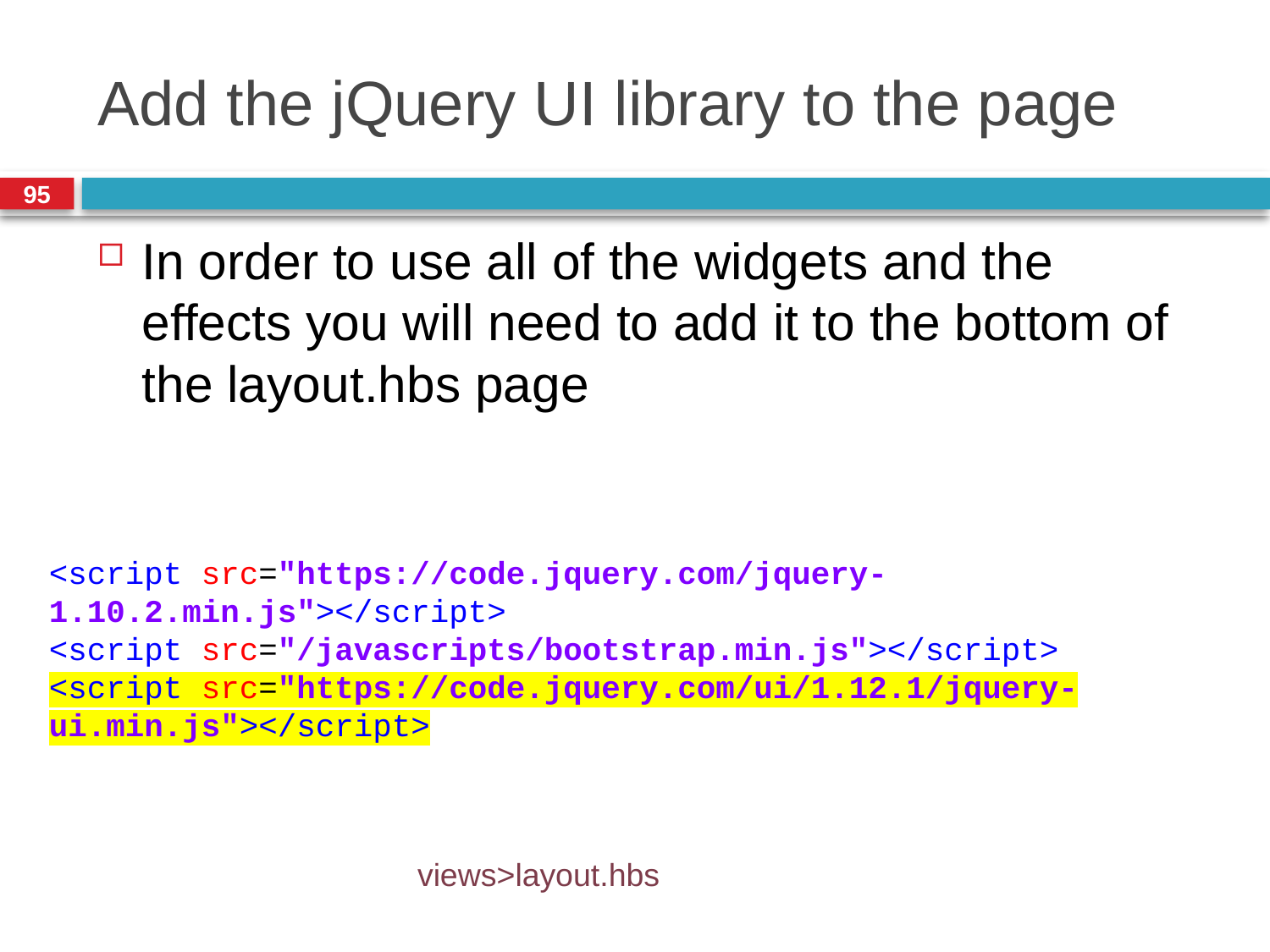

# Add the jQuery UI library to the page
95
In order to use all of the widgets and the effects you will need to add it to the bottom of the layout.hbs page
<script src="https://code.jquery.com/jquery-1.10.2.min.js"></script>
<script src="/javascripts/bootstrap.min.js"></script>
<script src="https://code.jquery.com/ui/1.12.1/jquery-ui.min.js"></script>
views>layout.hbs